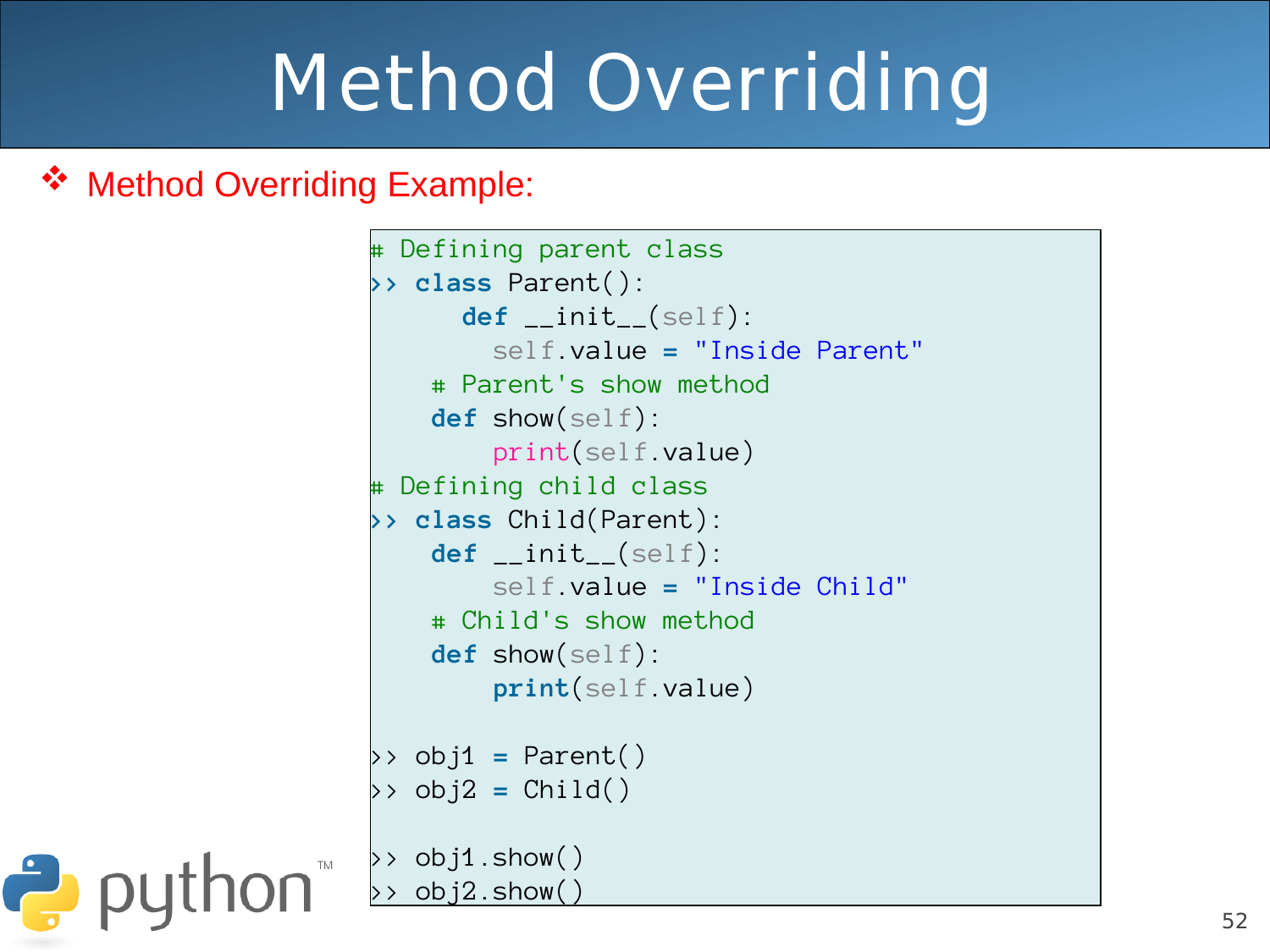

# Method Overriding
Method Overriding Example:

# Defining parent class
>> class Parent():
      def __init__(self):
        self.value = "Inside Parent"
    # Parent's show method
    def show(self):
        print(self.value)
# Defining child class
>> class Child(Parent):
    def __init__(self):
        self.value = "Inside Child"
    # Child's show method
    def show(self):
        print(self.value)

>> obj1 = Parent()
>> obj2 = Child()

>> obj1.show()
>> obj2.show()